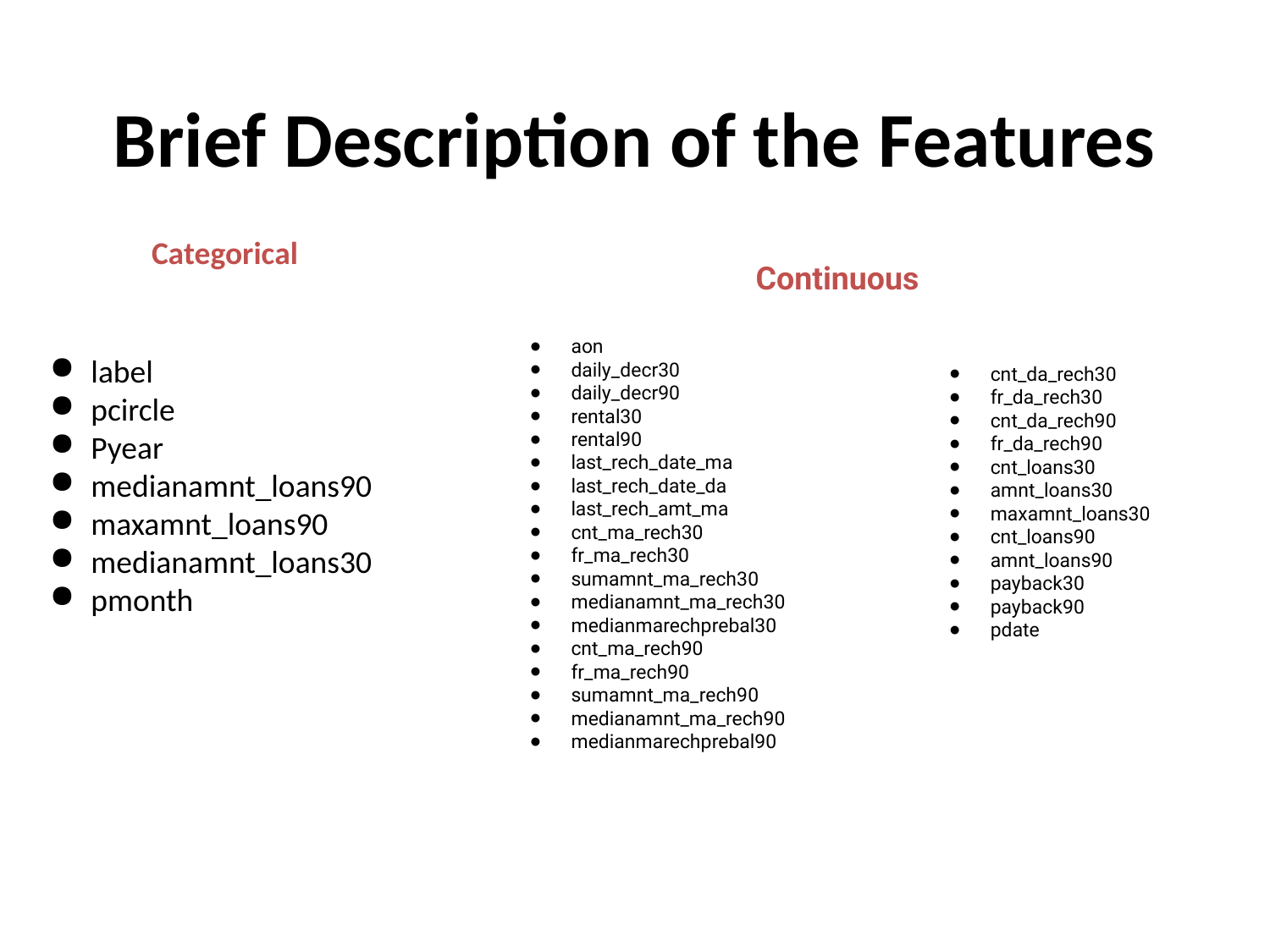

# Brief Description of the Features

Categorical

label
pcircle
Pyear
medianamnt_loans90
maxamnt_loans90
medianamnt_loans30
pmonth

Continuous

aon
daily_decr30
daily_decr90
rental30
rental90
last_rech_date_ma
last_rech_date_da
last_rech_amt_ma
cnt_ma_rech30
fr_ma_rech30
sumamnt_ma_rech30
medianamnt_ma_rech30
medianmarechprebal30
cnt_ma_rech90
fr_ma_rech90
sumamnt_ma_rech90
medianamnt_ma_rech90
medianmarechprebal90
cnt_da_rech30
fr_da_rech30
cnt_da_rech90
fr_da_rech90
cnt_loans30
amnt_loans30
maxamnt_loans30
cnt_loans90
amnt_loans90
payback30
payback90
pdate